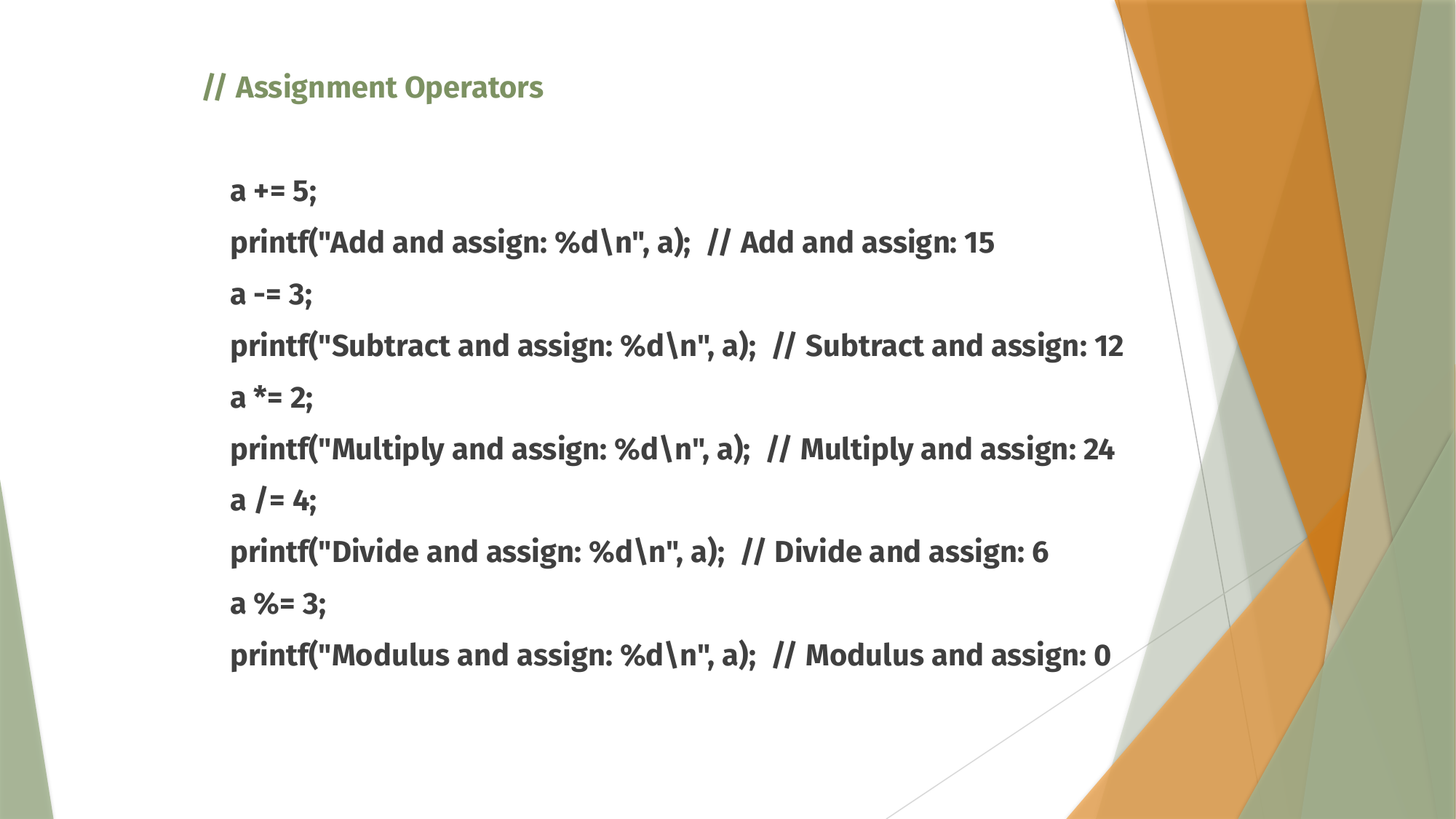

// Assignment Operators

    a += 5;
    printf("Add and assign: %d\n", a);  // Add and assign: 15
    a -= 3;
    printf("Subtract and assign: %d\n", a);  // Subtract and assign: 12
    a *= 2;
    printf("Multiply and assign: %d\n", a);  // Multiply and assign: 24
    a /= 4;
    printf("Divide and assign: %d\n", a);  // Divide and assign: 6
    a %= 3;
    printf("Modulus and assign: %d\n", a);  // Modulus and assign: 0